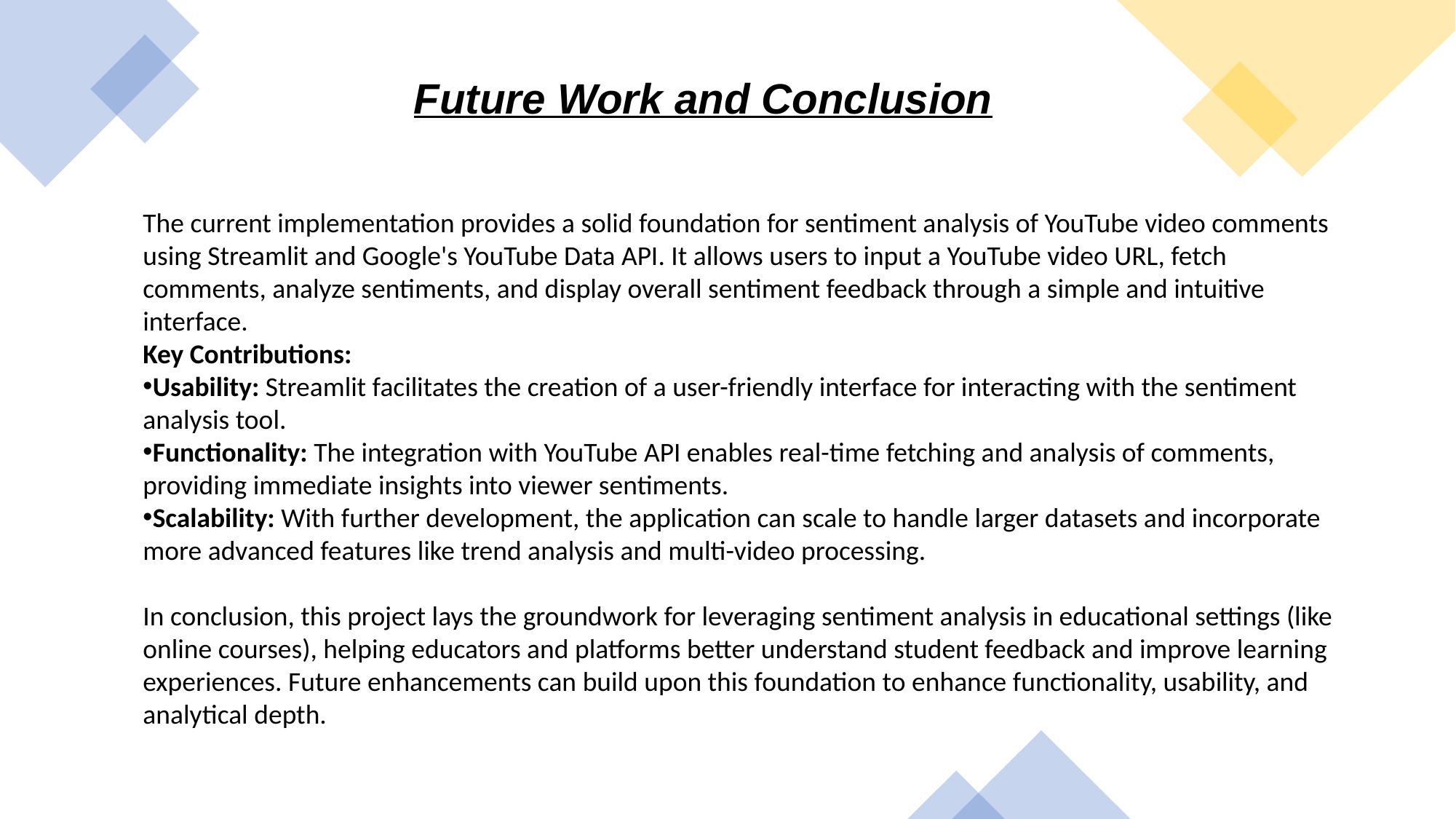

# Future Work and Conclusion

The current implementation provides a solid foundation for sentiment analysis of YouTube video comments using Streamlit and Google's YouTube Data API. It allows users to input a YouTube video URL, fetch comments, analyze sentiments, and display overall sentiment feedback through a simple and intuitive interface.
Key Contributions:
Usability: Streamlit facilitates the creation of a user-friendly interface for interacting with the sentiment analysis tool.
Functionality: The integration with YouTube API enables real-time fetching and analysis of comments, providing immediate insights into viewer sentiments.
Scalability: With further development, the application can scale to handle larger datasets and incorporate more advanced features like trend analysis and multi-video processing.

In conclusion, this project lays the groundwork for leveraging sentiment analysis in educational settings (like online courses), helping educators and platforms better understand student feedback and improve learning experiences. Future enhancements can build upon this foundation to enhance functionality, usability, and analytical depth.